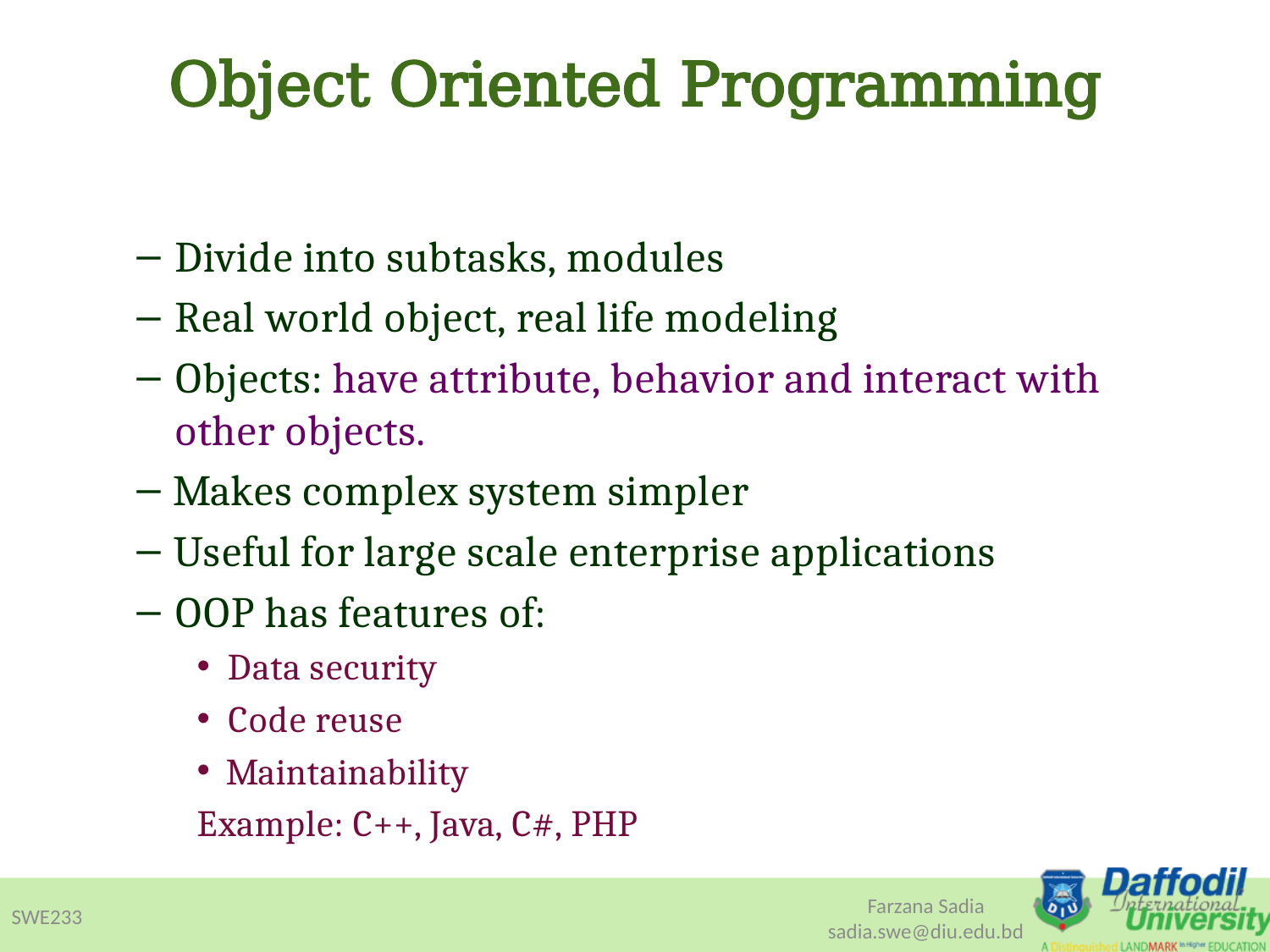

# Object Oriented Programming
Divide into subtasks, modules
Real world object, real life modeling
Objects: have attribute, behavior and interact with other objects.
Makes complex system simpler
Useful for large scale enterprise applications
OOP has features of:
Data security
Code reuse
Maintainability
Example: C++, Java, C#, PHP